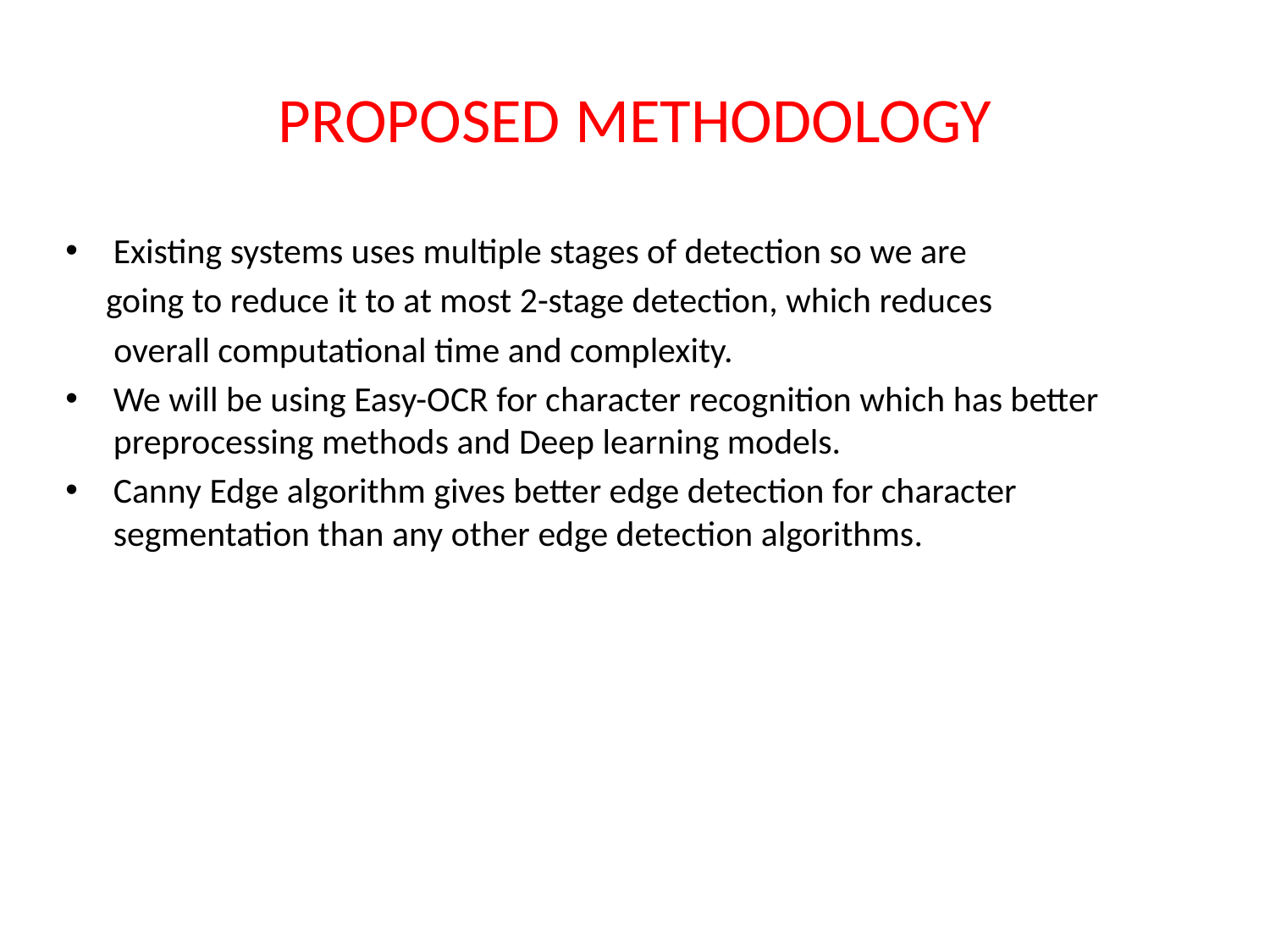

# PROPOSED METHODOLOGY
Existing systems uses multiple stages of detection so we are
     going to reduce it to at most 2-stage detection, which reduces
      overall computational time and complexity.
We will be using Easy-OCR for character recognition which has better preprocessing methods and Deep learning models.
Canny Edge algorithm gives better edge detection for character segmentation than any other edge detection algorithms.